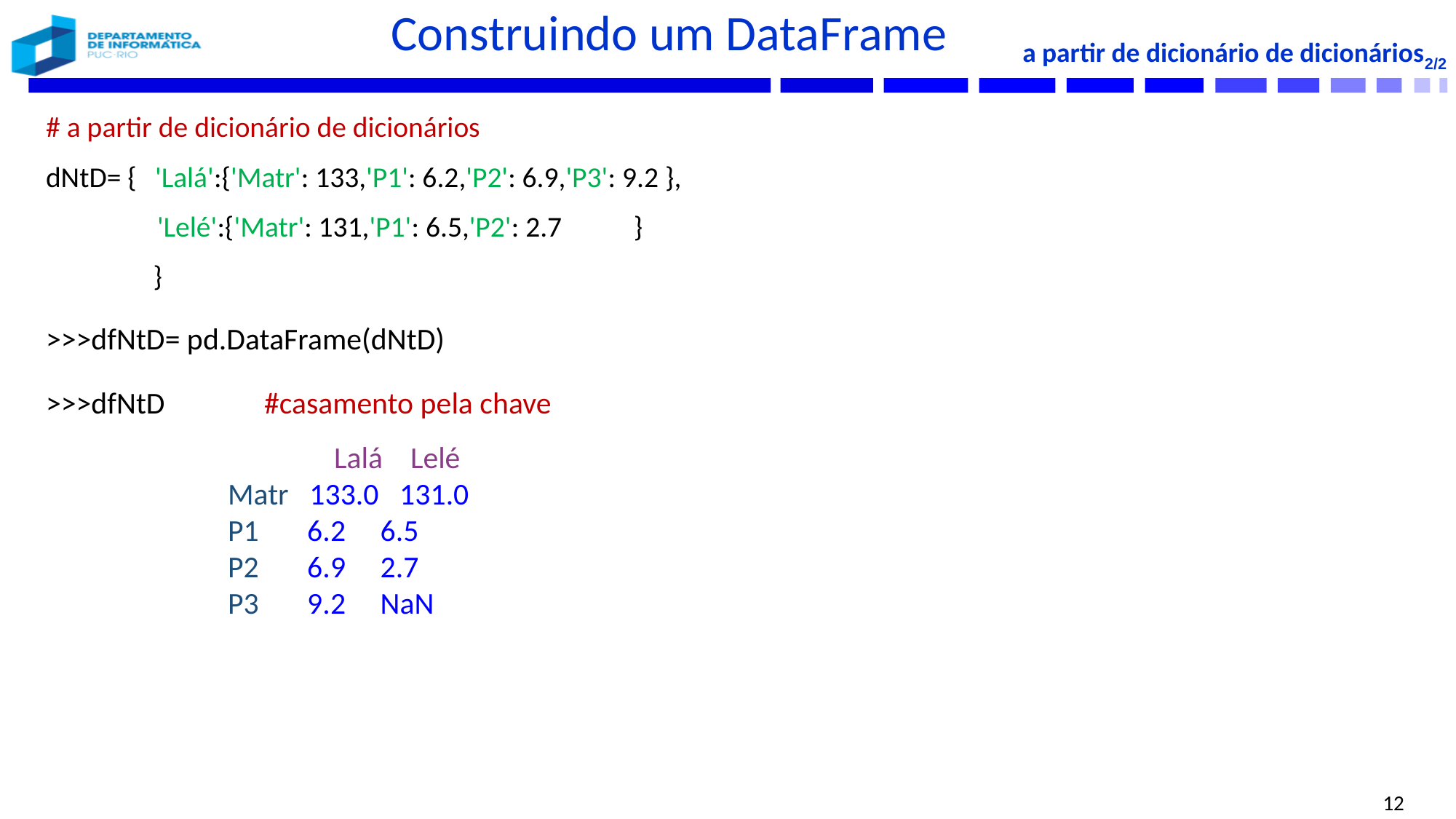

# Construindo um DataFrame
a partir de dicionário de dicionários2/2
# a partir de dicionário de dicionários
dNtD= {	'Lalá':{'Matr': 133,'P1': 6.2,'P2': 6.9,'P3': 9.2 },
                 'Lelé':{'Matr': 131,'P1': 6.5,'P2': 2.7           }
}
>>>dfNtD= pd.DataFrame(dNtD)
>>>dfNtD 	#casamento pela chave
   Lalá    Lelé
Matr   133.0   131.0
P1       6.2     6.5
P2       6.9     2.7
P3       9.2     NaN
12